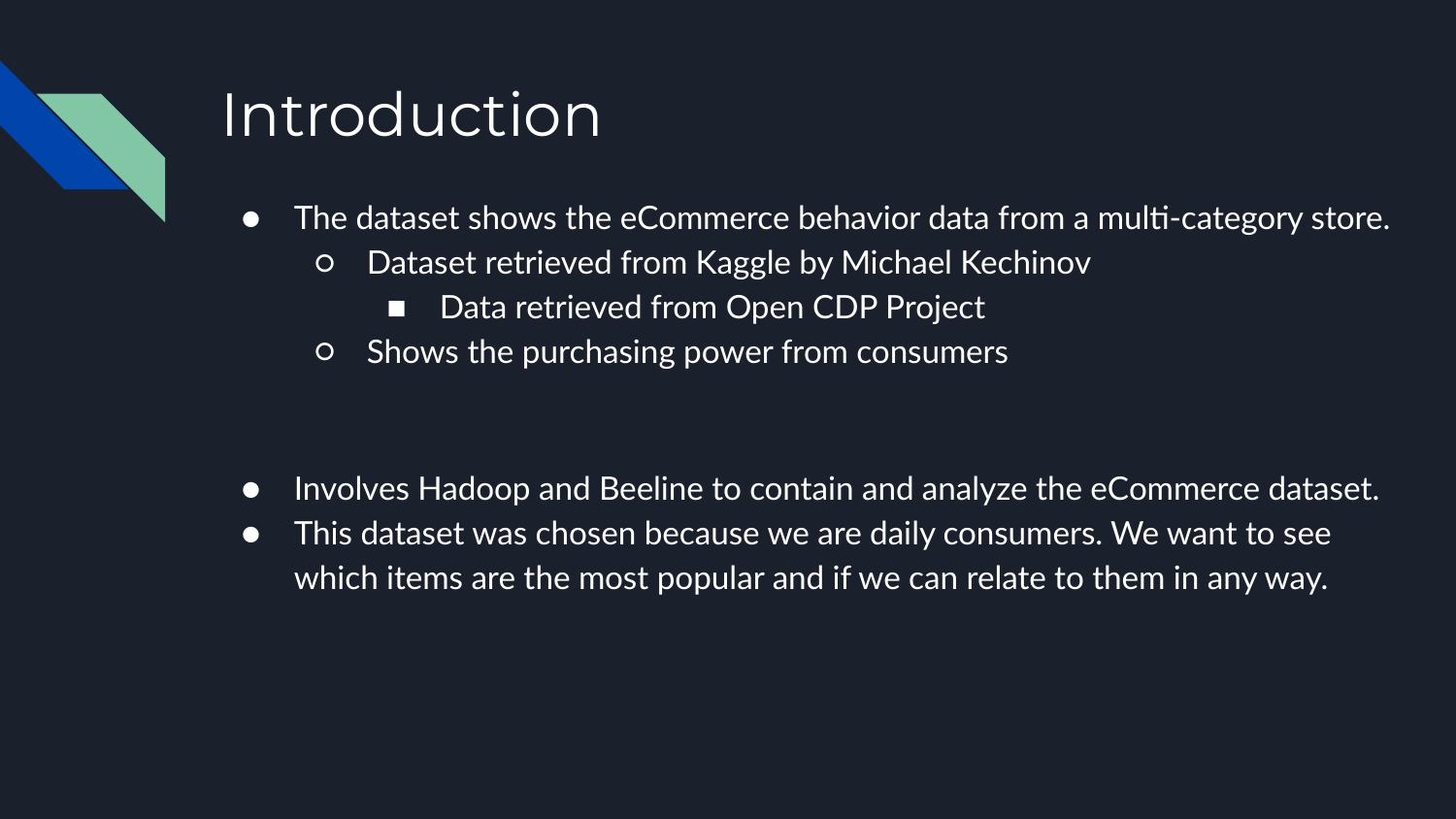

# Introduction
The dataset shows the eCommerce behavior data from a multi-category store.
Dataset retrieved from Kaggle by Michael Kechinov
Data retrieved from Open CDP Project
Shows the purchasing power from consumers

Involves Hadoop and Beeline to contain and analyze the eCommerce dataset.
This dataset was chosen because we are daily consumers. We want to see which items are the most popular and if we can relate to them in any way.